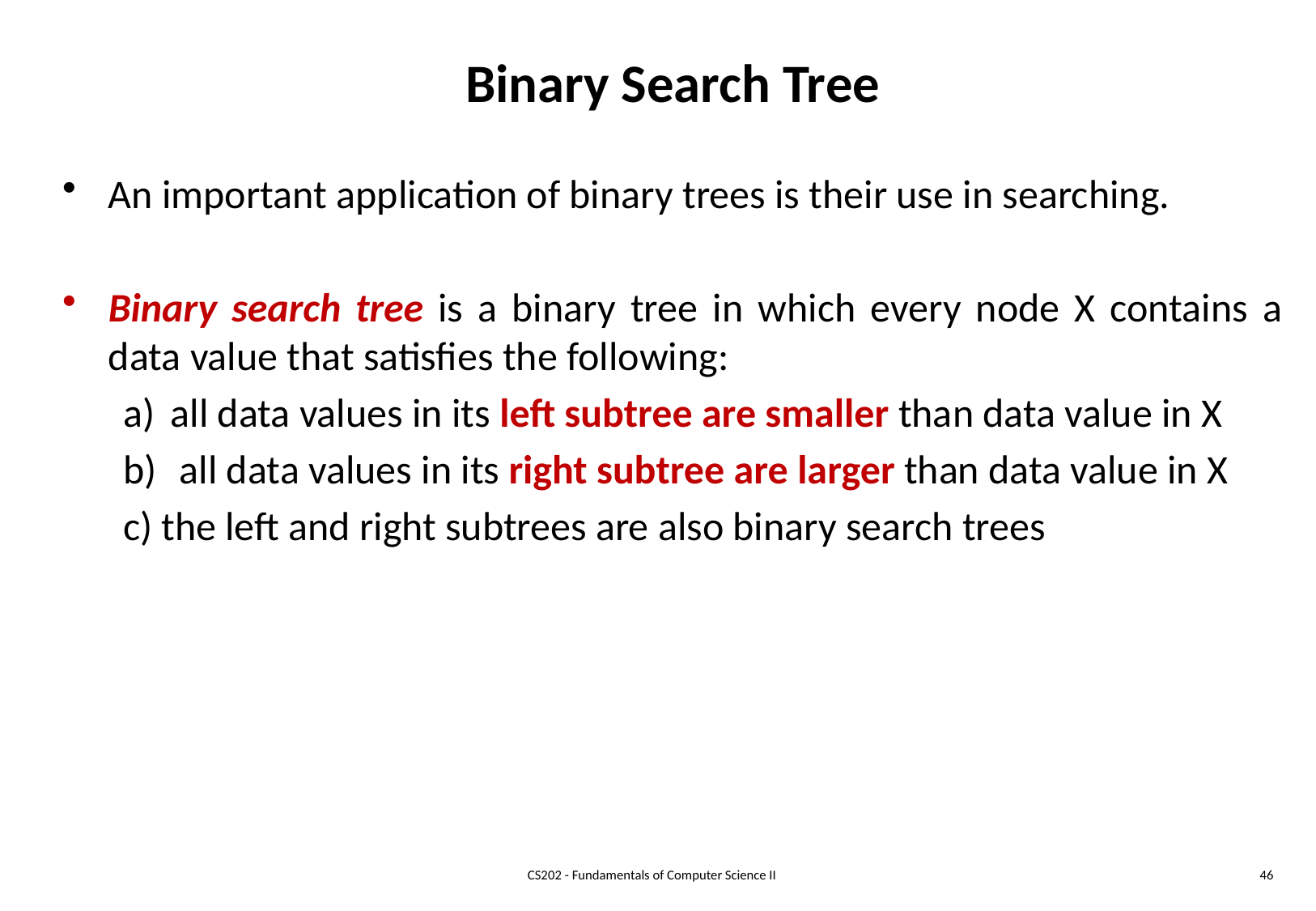

# Binary Search Tree
An important application of binary trees is their use in searching.

Binary search tree is a binary tree in which every node X contains a data value that satisfies the following:
 all data values in its left subtree are smaller than data value in X
  all data values in its right subtree are larger than data value in X
the left and right subtrees are also binary search trees

CS202 - Fundamentals of Computer Science II
46